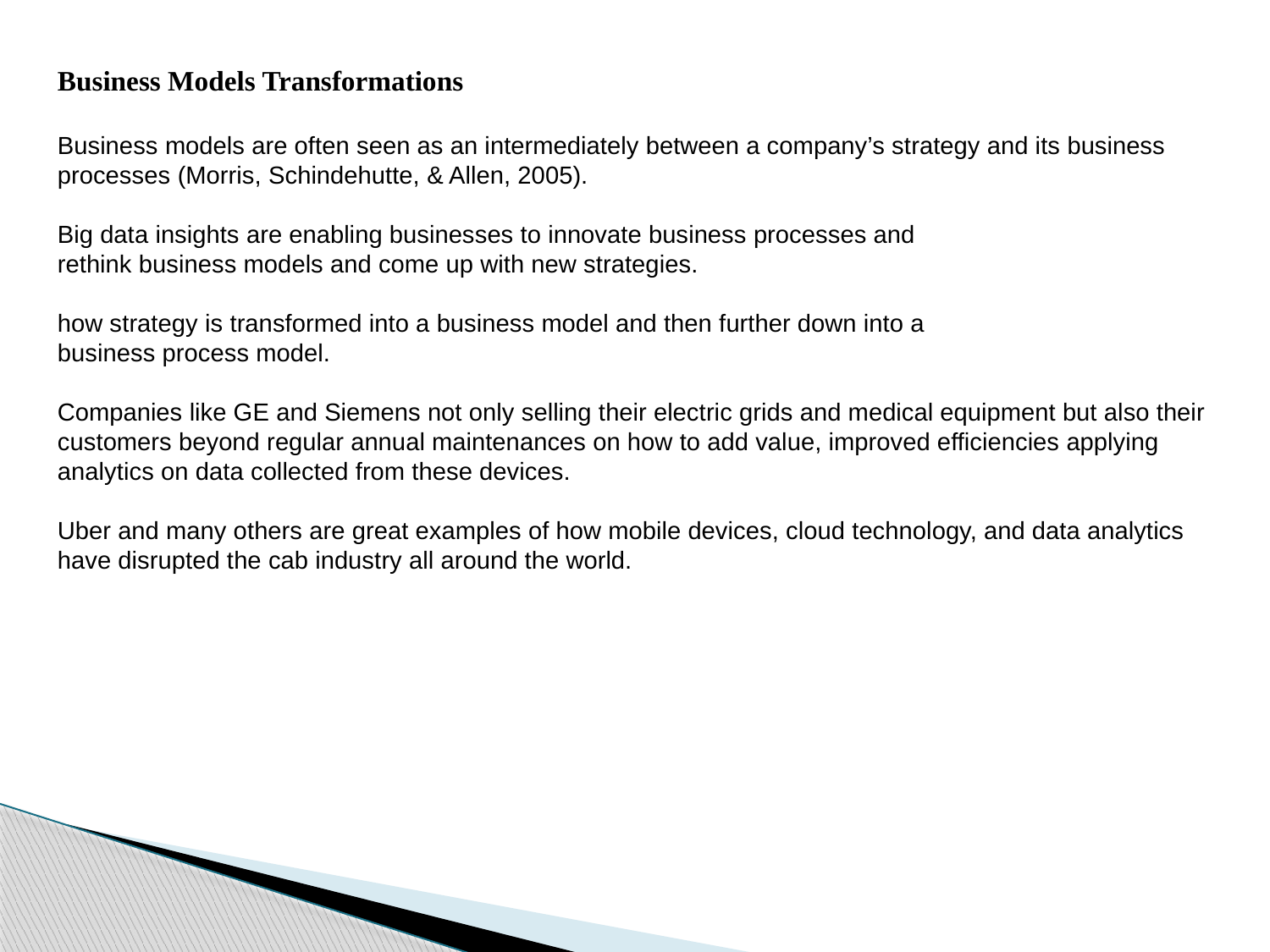

Business Models Transformations

Business models are often seen as an intermediately between a company’s strategy and its business processes (Morris, Schindehutte, & Allen, 2005).

Big data insights are enabling businesses to innovate business processes and
rethink business models and come up with new strategies.

how strategy is transformed into a business model and then further down into a
business process model.

Companies like GE and Siemens not only selling their electric grids and medical equipment but also their customers beyond regular annual maintenances on how to add value, improved efficiencies applying analytics on data collected from these devices.

Uber and many others are great examples of how mobile devices, cloud technology, and data analytics have disrupted the cab industry all around the world.